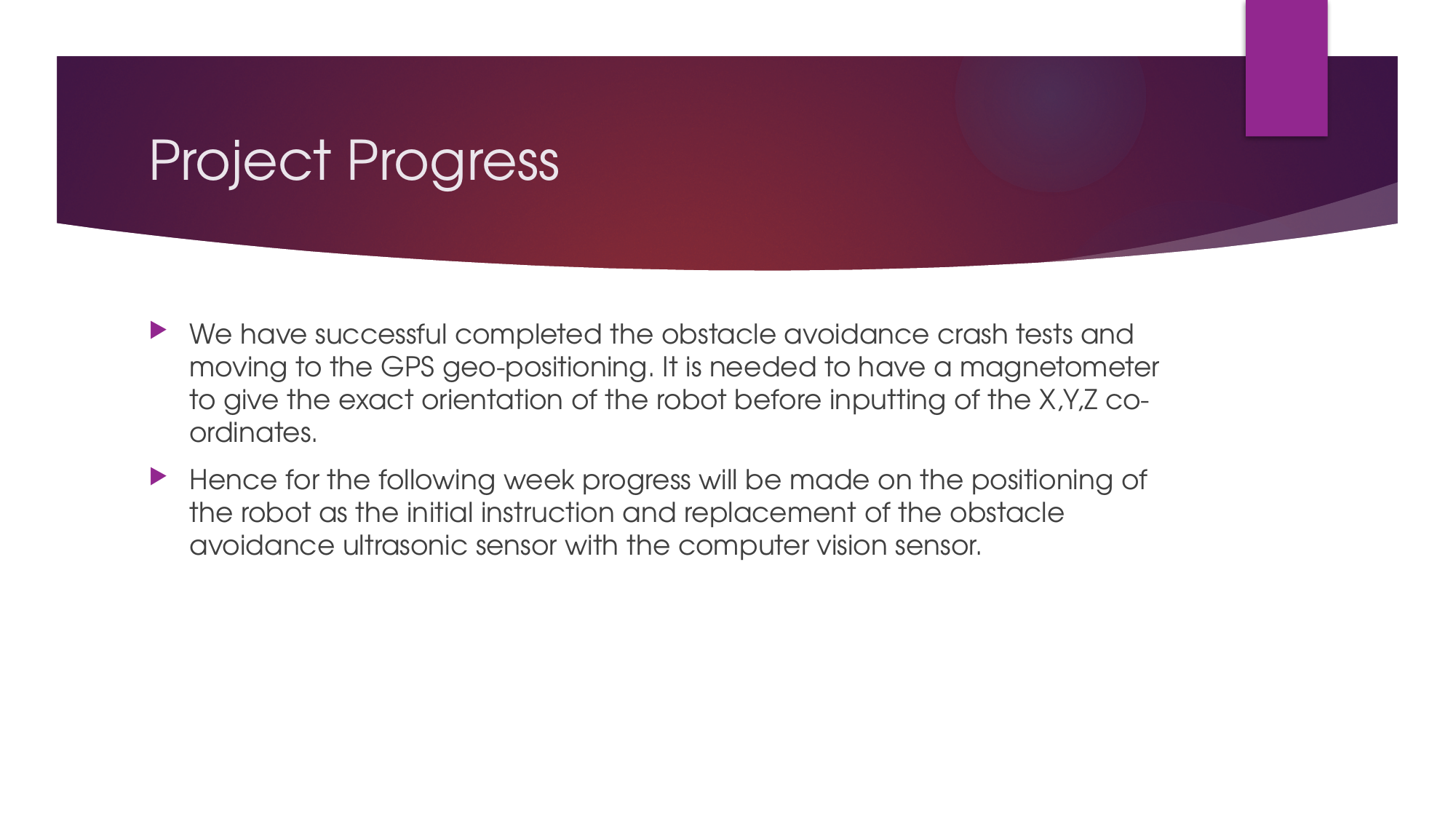

# Project Progress
We have successful completed the obstacle avoidance crash tests and moving to the GPS geo-positioning. It is needed to have a magnetometer to give the exact orientation of the robot before inputting of the X,Y,Z co-ordinates.
Hence for the following week progress will be made on the positioning of the robot as the initial instruction and replacement of the obstacle avoidance ultrasonic sensor with the computer vision sensor.